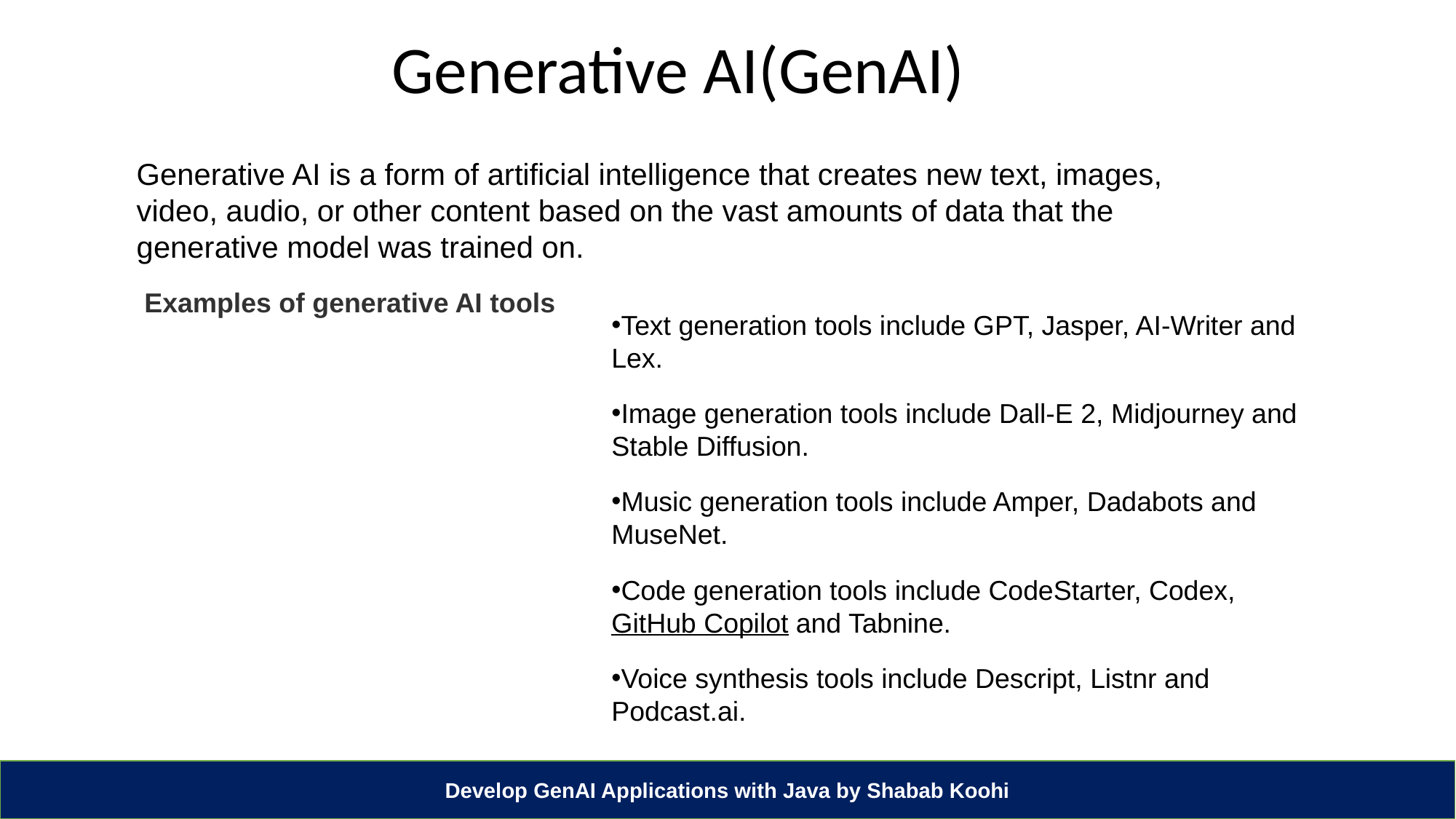

# Generative AI(GenAI)
Generative AI is a form of artificial intelligence that creates new text, images, video, audio, or other content based on the vast amounts of data that the generative model was trained on.
 Examples of generative AI tools
Text generation tools include GPT, Jasper, AI-Writer and Lex.
Image generation tools include Dall-E 2, Midjourney and Stable Diffusion.
Music generation tools include Amper, Dadabots and MuseNet.
Code generation tools include CodeStarter, Codex, GitHub Copilot and Tabnine.
Voice synthesis tools include Descript, Listnr and Podcast.ai.
Develop GenAI Applications with Java by Shabab Koohi